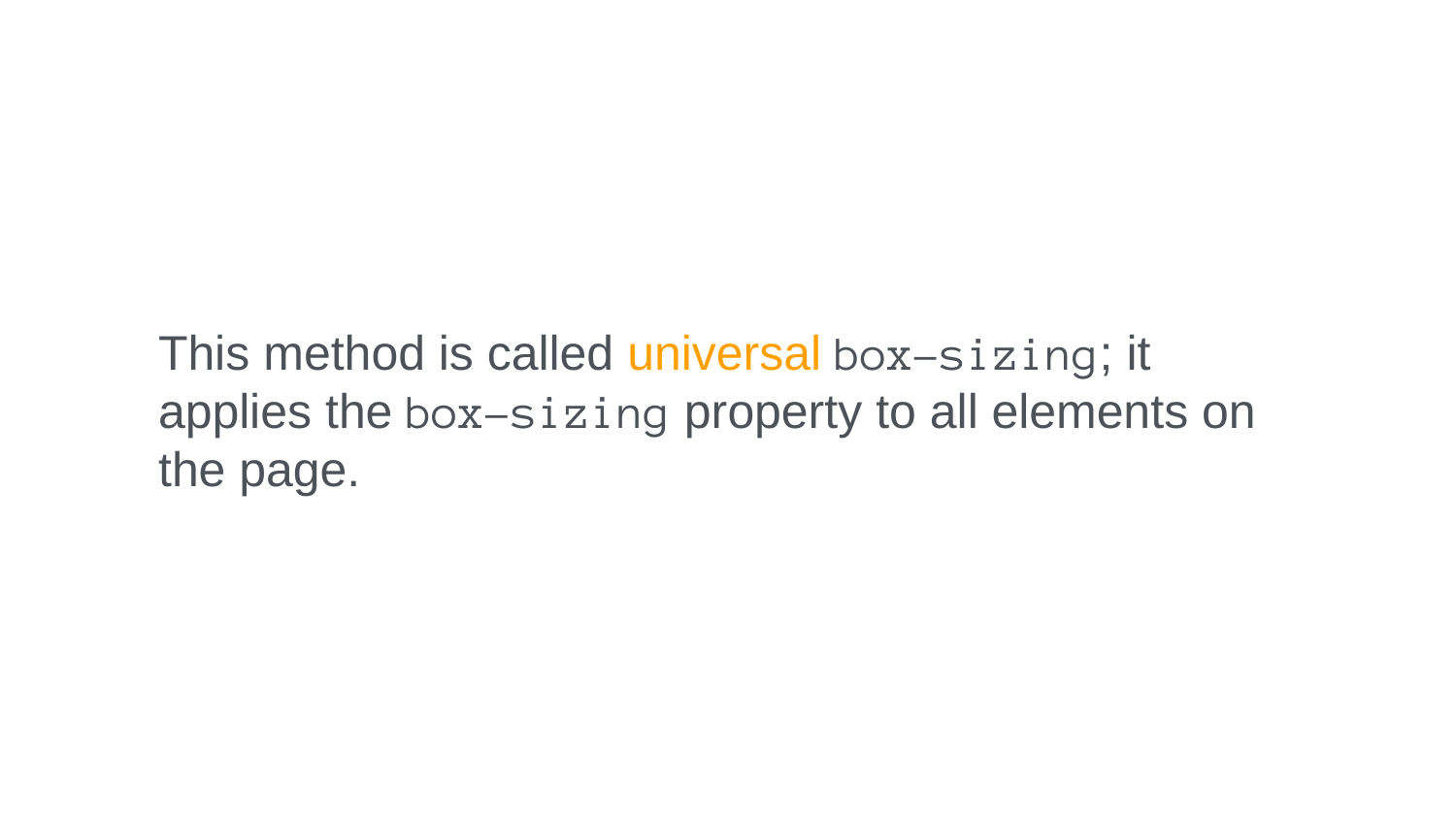

This method is called universal box-sizing; it applies the box-sizing property to all elements on the page.